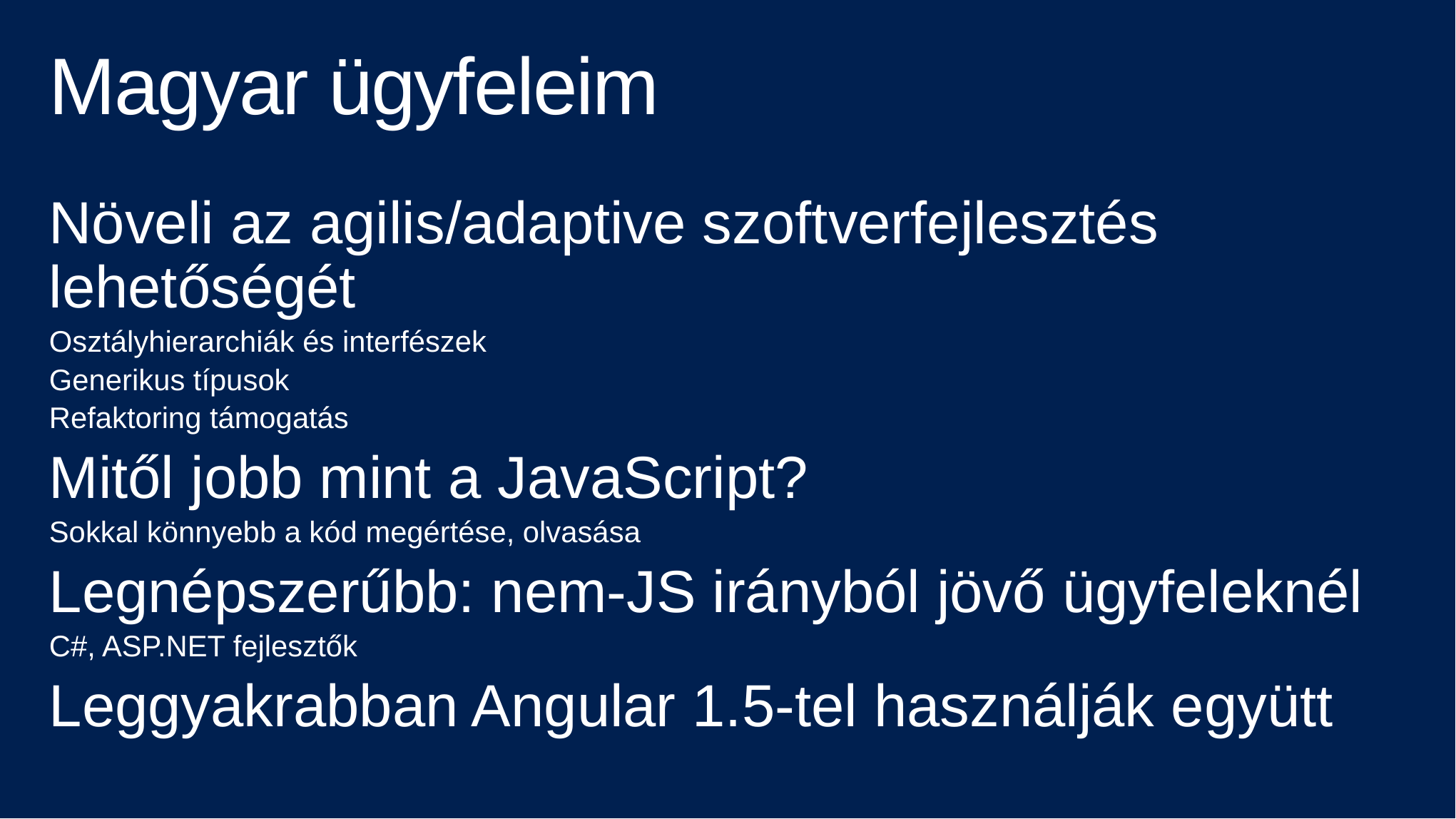

# Magyar ügyfeleim
Növeli az agilis/adaptive szoftverfejlesztés lehetőségét
Osztályhierarchiák és interfészek
Generikus típusok
Refaktoring támogatás
Mitől jobb mint a JavaScript?
Sokkal könnyebb a kód megértése, olvasása
Legnépszerűbb: nem-JS irányból jövő ügyfeleknél
C#, ASP.NET fejlesztők
Leggyakrabban Angular 1.5-tel használják együtt